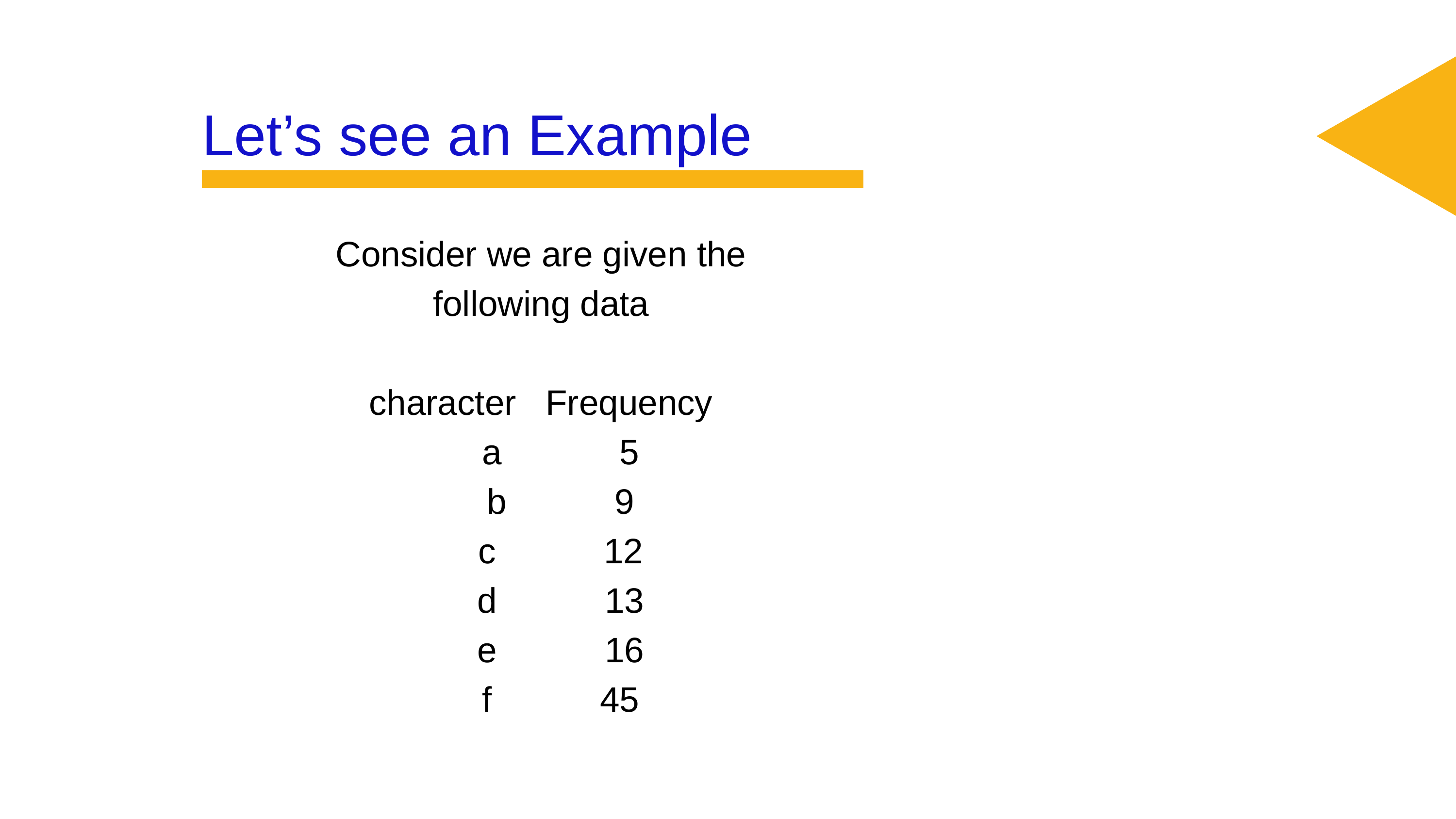

Let’s see an Example
Consider we are given the following data

character   Frequency
    a            5
    b           9
    c           12
    d           13
    e           16
    f           45